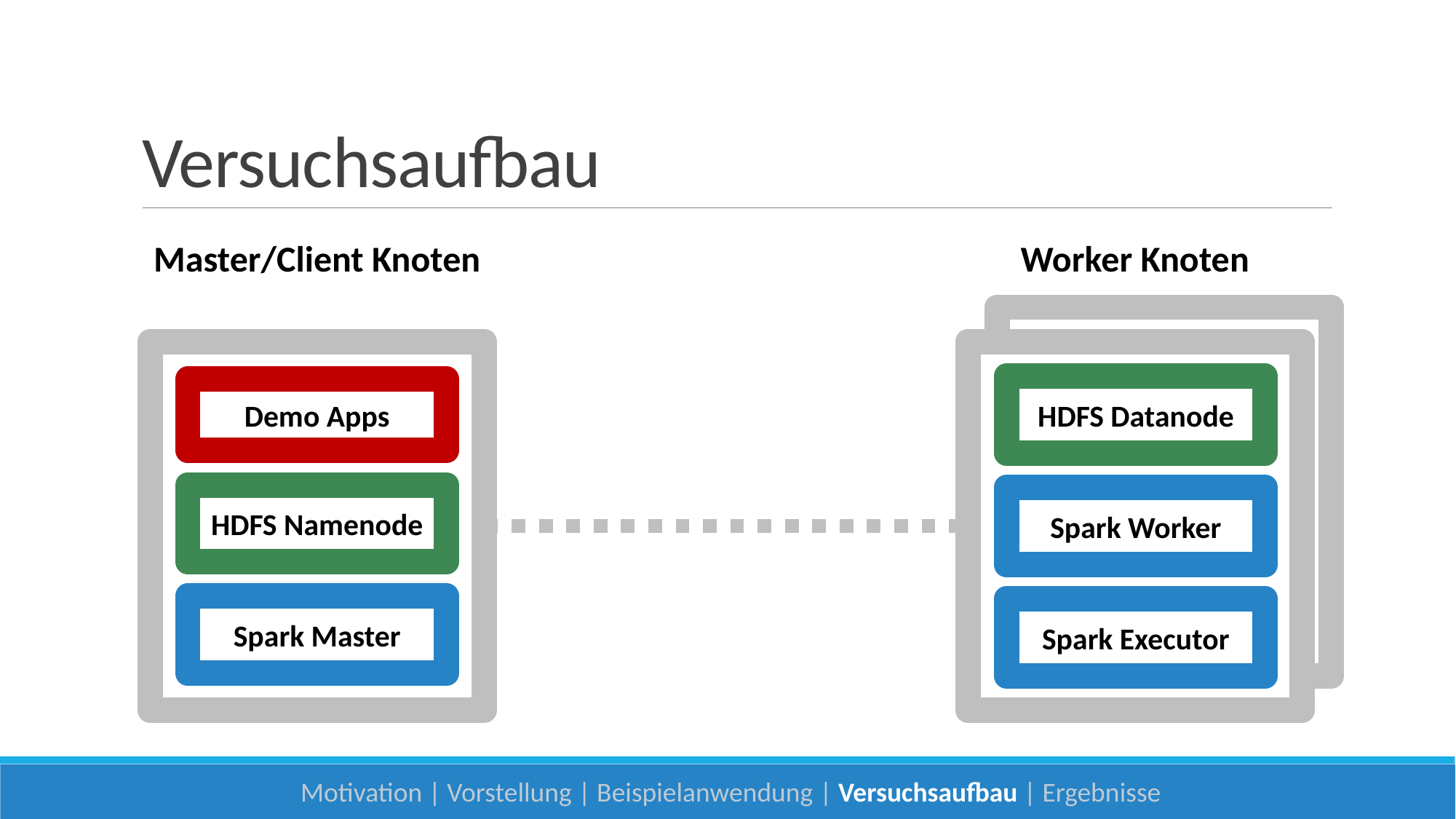

# Versuchsaufbau
Master/Client Knoten
Worker Knoten

HDFS Datanode
Demo Apps
HDFS Namenode
Spark Worker
Spark Master
Spark Executor
Motivation | Vorstellung | Beispielanwendung | Versuchsaufbau | Ergebnisse